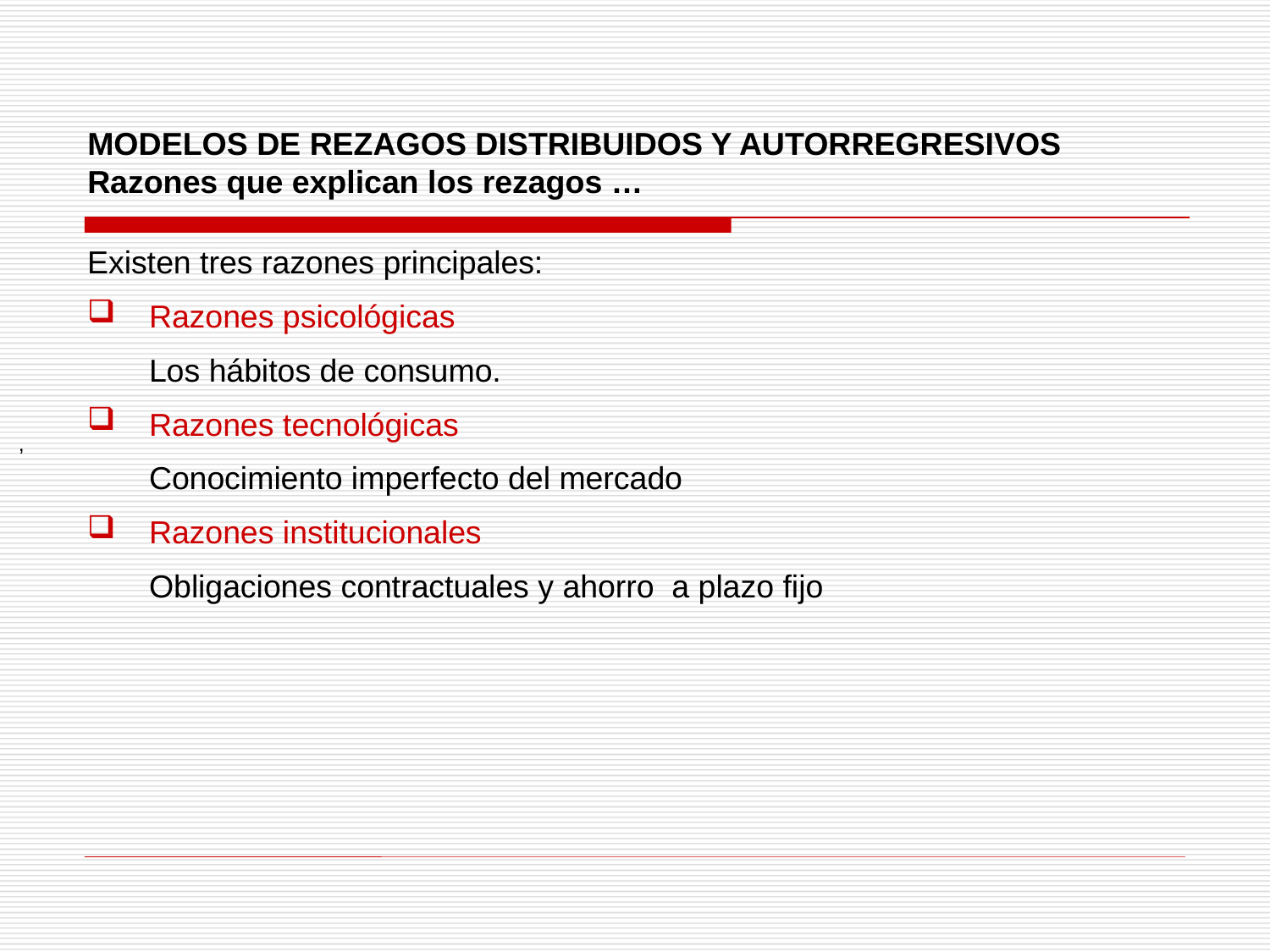

MODELOS DE REZAGOS DISTRIBUIDOS Y AUTORREGRESIVOS
Razones que explican los rezagos …
Existen tres razones principales:
Razones psicológicas
	Los hábitos de consumo.
Razones tecnológicas
	Conocimiento imperfecto del mercado
Razones institucionales
	Obligaciones contractuales y ahorro  a plazo fijo

 ,